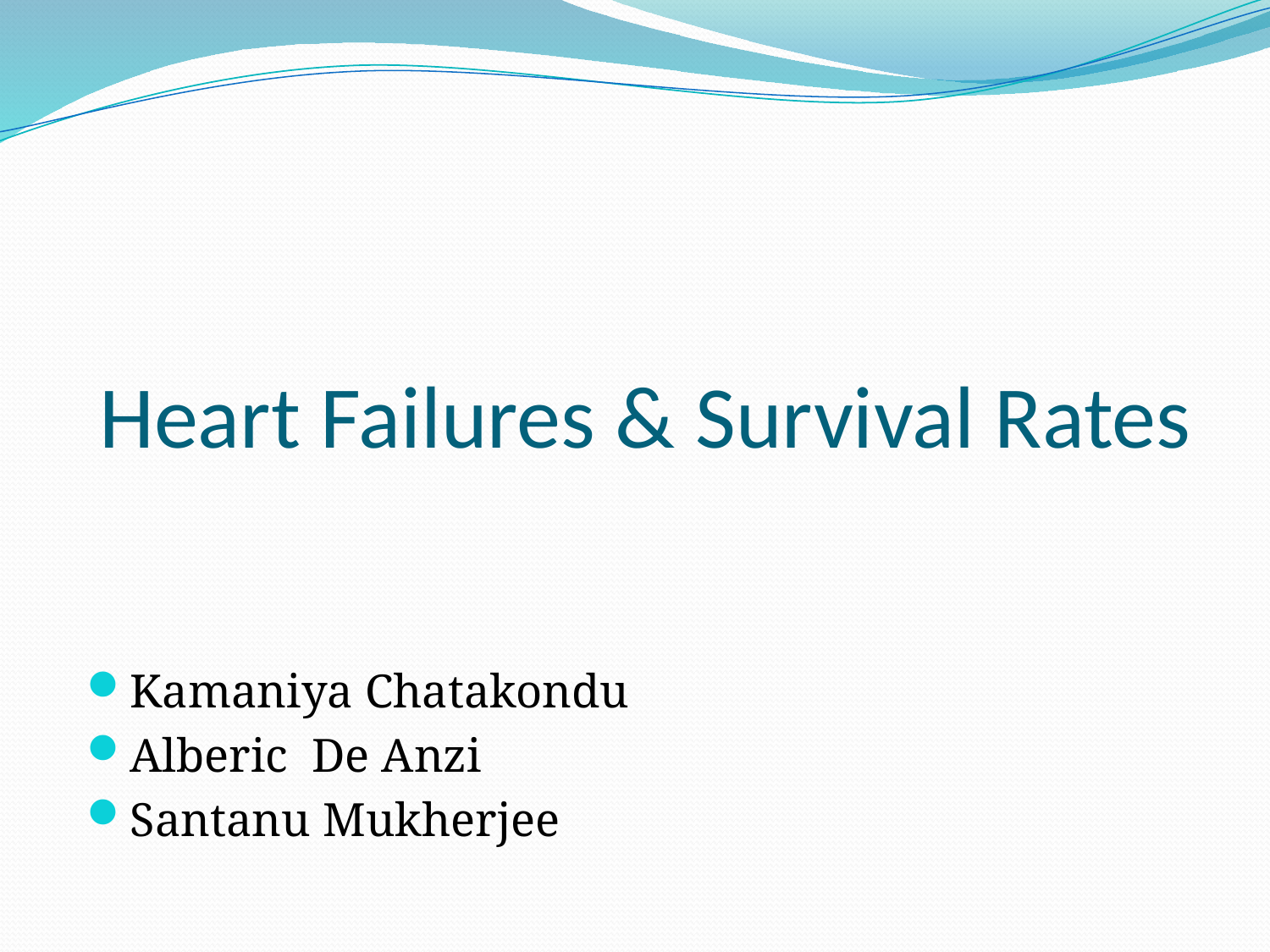

Heart Failures & Survival Rates
Kamaniya Chatakondu
Alberic  De Anzi
Santanu Mukherjee